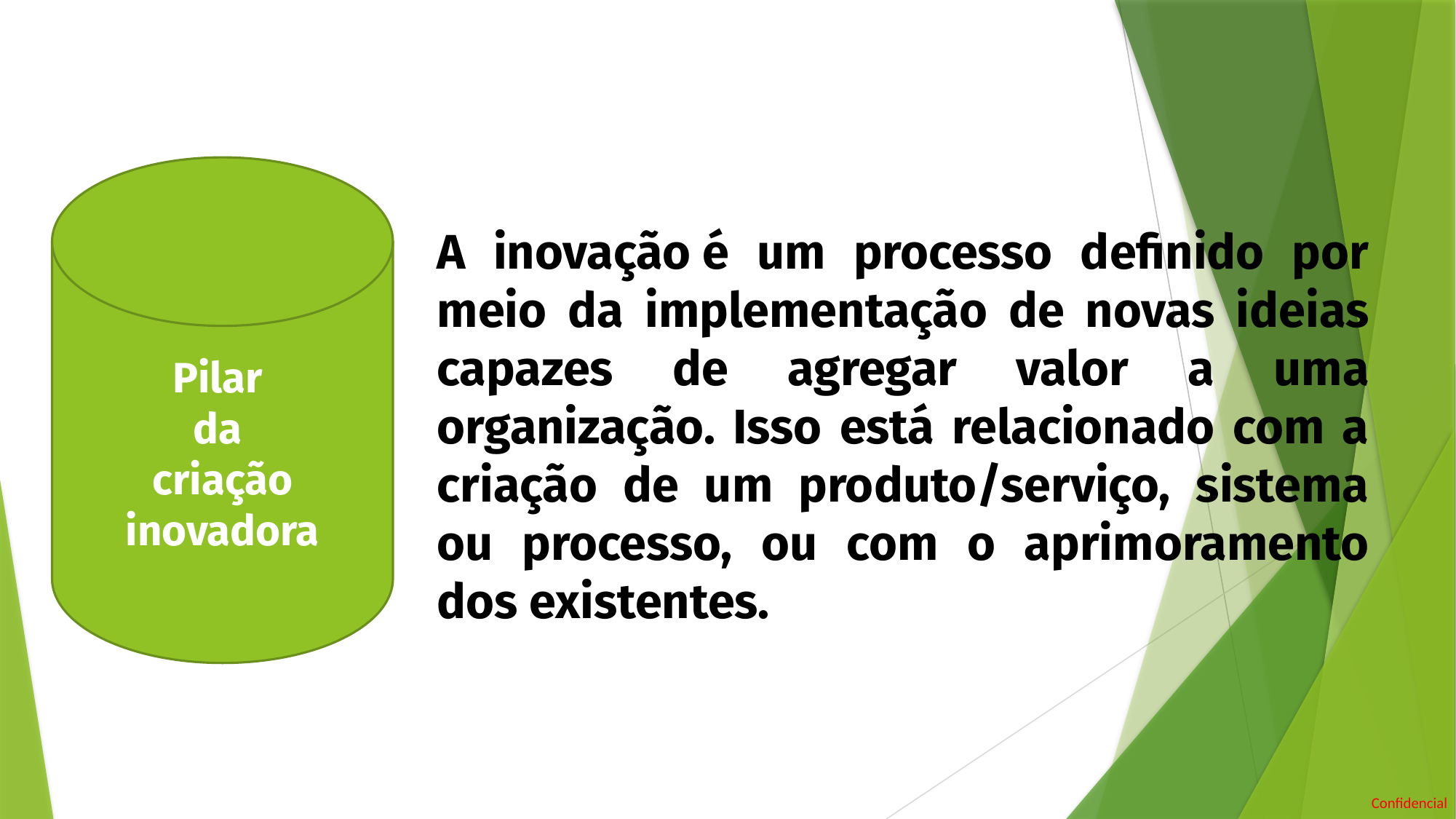

Pilar
da
criação inovadora
A inovação é um processo definido por meio da implementação de novas ideias capazes de agregar valor a uma organização. Isso está relacionado com a criação de um produto/serviço, sistema ou processo, ou com o aprimoramento dos existentes.